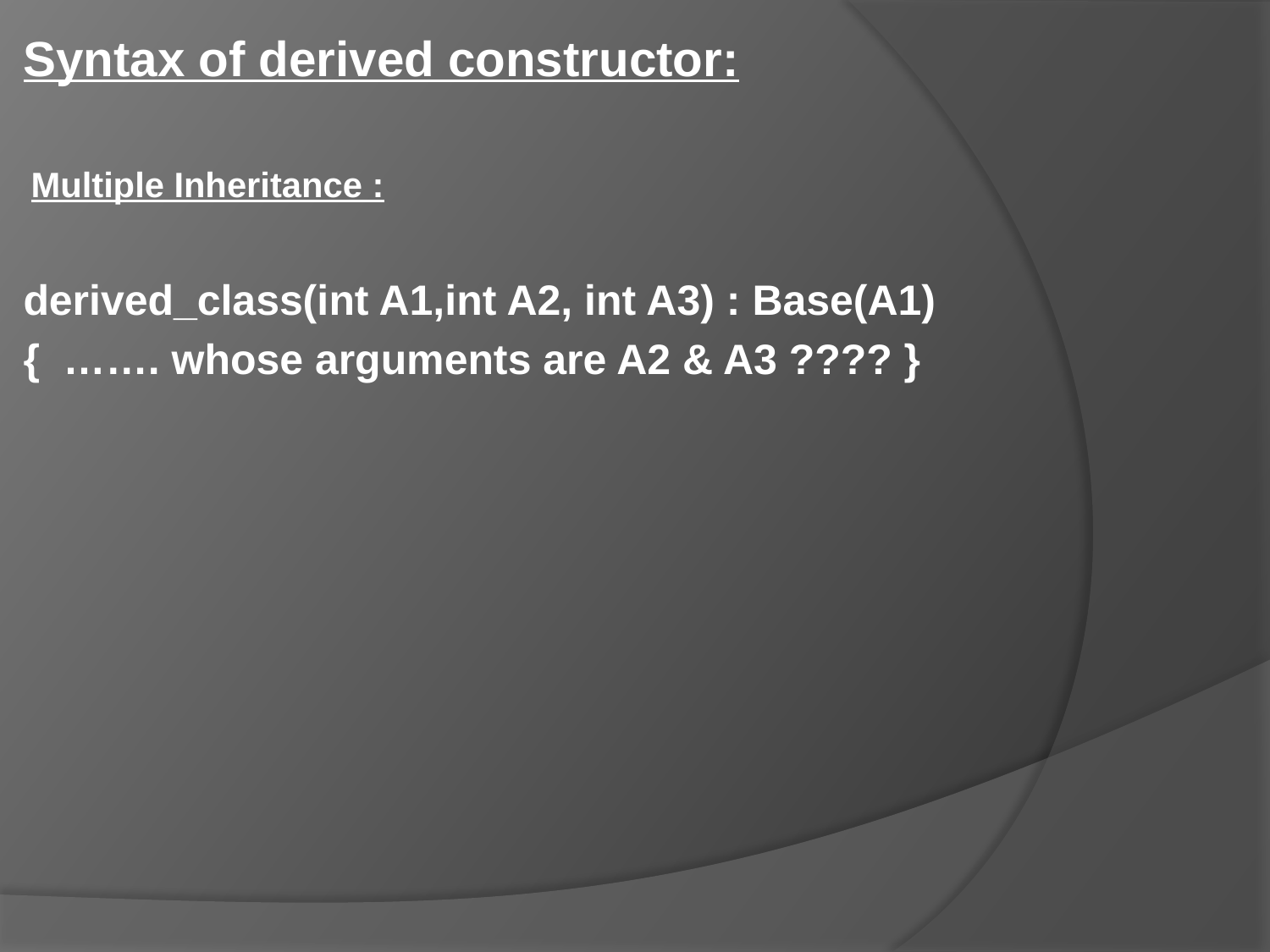

Syntax of derived constructor:

 Multiple Inheritance :

derived_class(int A1,int A2, int A3) : Base(A1)
{  ……. whose arguments are A2 & A3 ???? }